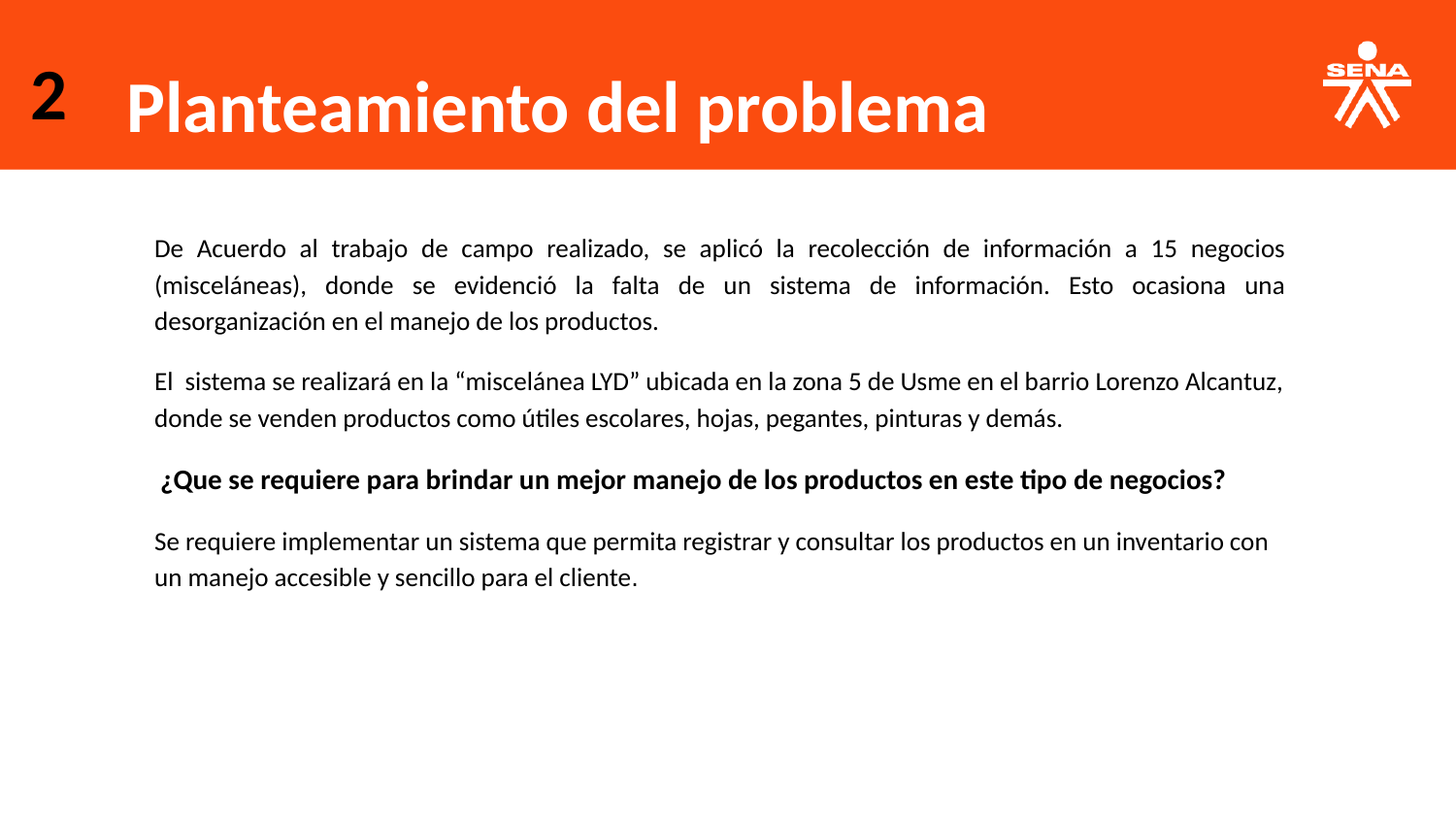

2
Planteamiento del problema

De Acuerdo al trabajo de campo realizado, se aplicó la recolección de información a 15 negocios (misceláneas), donde se evidenció la falta de un sistema de información. Esto ocasiona una desorganización en el manejo de los productos.
El  sistema se realizará en la “miscelánea LYD” ubicada en la zona 5 de Usme en el barrio Lorenzo Alcantuz, donde se venden productos como útiles escolares, hojas, pegantes, pinturas y demás.
 ¿Que se requiere para brindar un mejor manejo de los productos en este tipo de negocios?
Se requiere implementar un sistema que permita registrar y consultar los productos en un inventario con un manejo accesible y sencillo para el cliente.